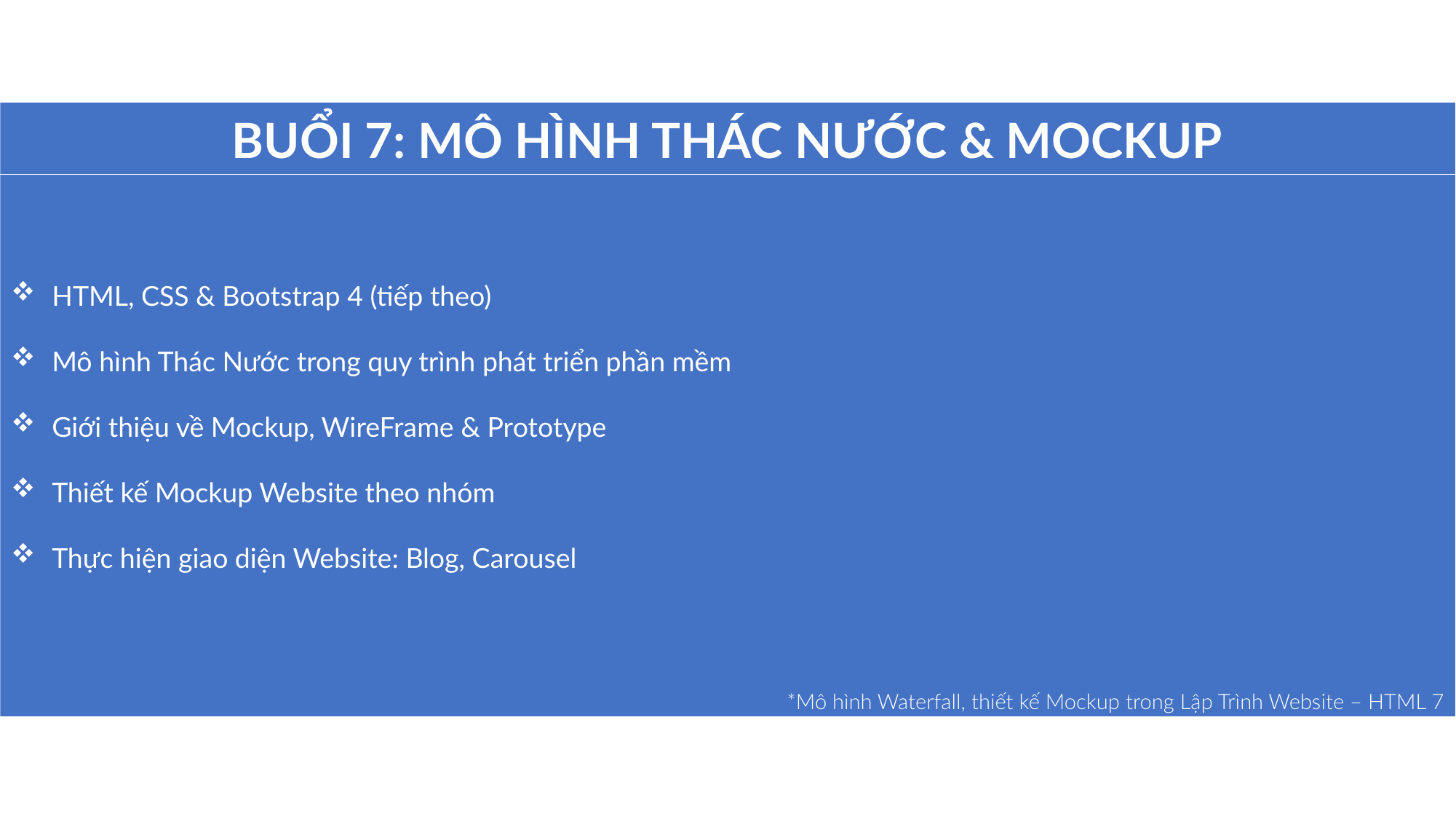

HTML, CSS & Bootstrap 4 (tiếp theo)
Mô hình Thác Nước trong quy trình phát triển phần mềm
Giới thiệu về Mockup, WireFrame & Prototype
Thiết kế Mockup Website theo nhóm
Thực hiện giao diện Website: Blog, Carousel
BUỔI 7: MÔ HÌNH THÁC NƯỚC & MOCKUP
*Mô hình Waterfall, thiết kế Mockup trong Lập Trình Website – HTML 7